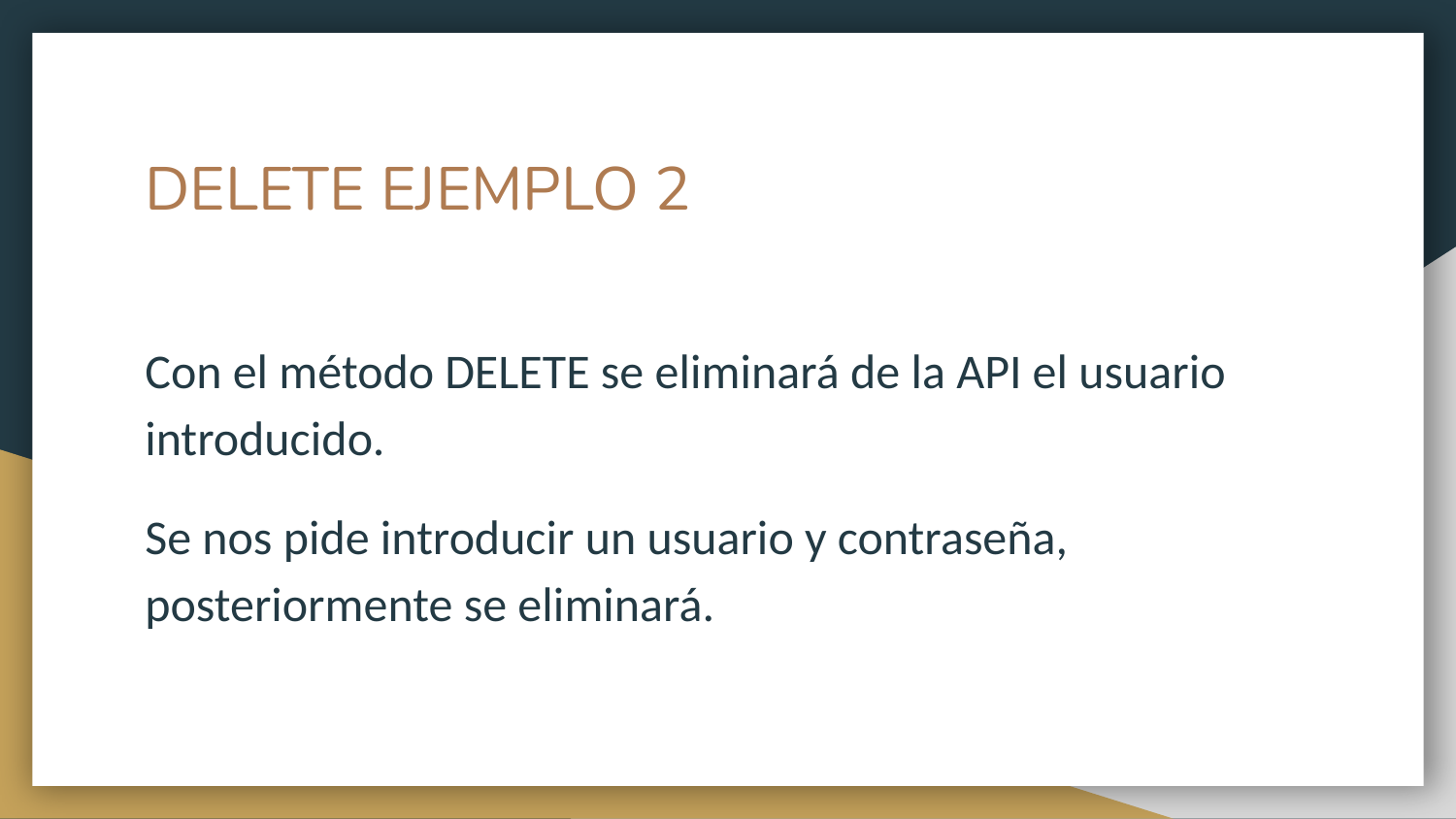

# DELETE EJEMPLO 2
Con el método DELETE se eliminará de la API el usuario introducido.
Se nos pide introducir un usuario y contraseña, posteriormente se eliminará.